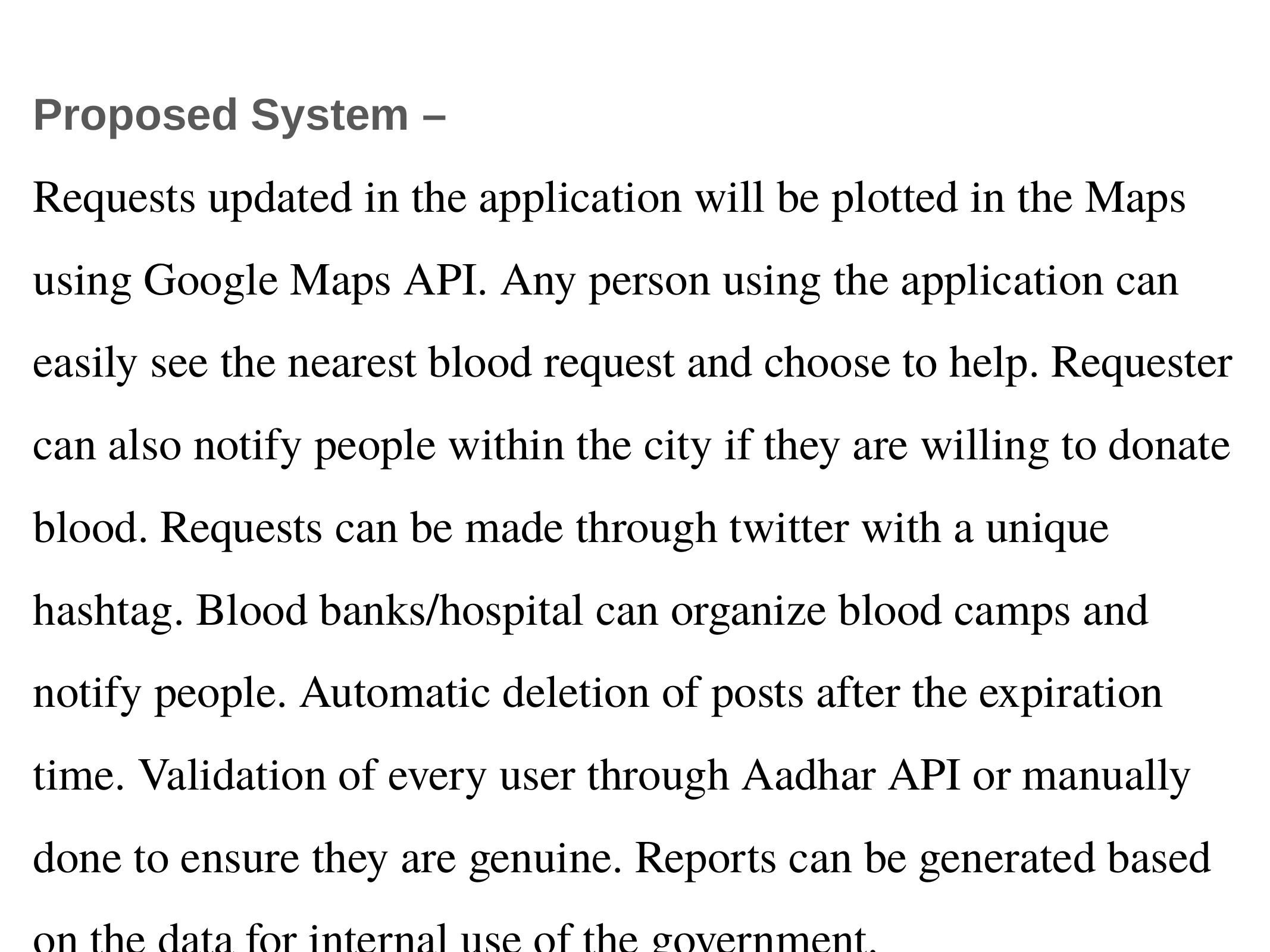

Proposed System –
Requests updated in the application will be plotted in the Maps using Google Maps API. Any person using the application can easily see the nearest blood request and choose to help. Requester can also notify people within the city if they are willing to donate blood. Requests can be made through twitter with a unique hashtag. Blood banks/hospital can organize blood camps and notify people. Automatic deletion of posts after the expiration time. Validation of every user through Aadhar API or manually done to ensure they are genuine. Reports can be generated based on the data for internal use of the government.